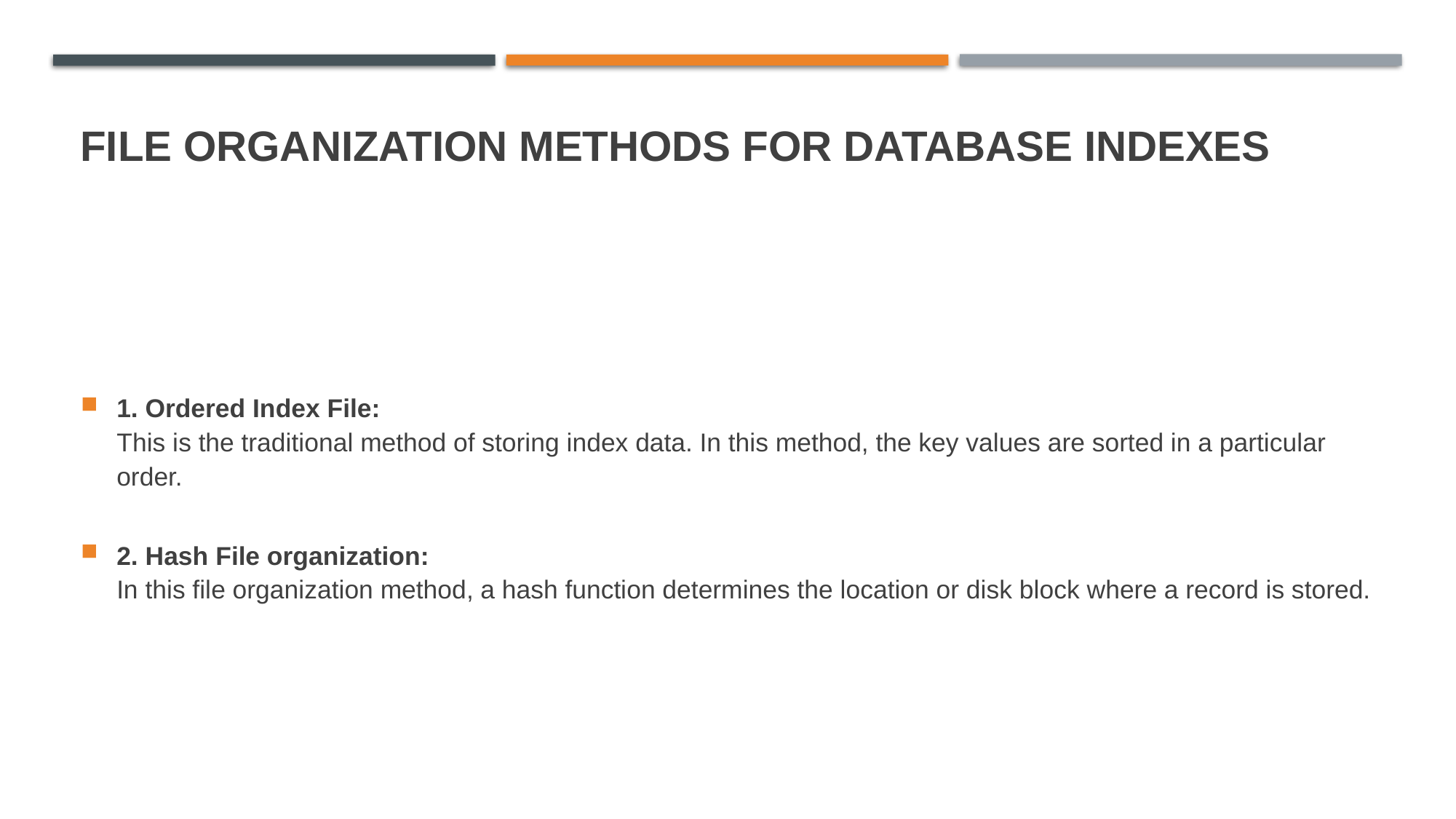

# File Organization Methods for Database Indexes
1. Ordered Index File:
This is the traditional method of storing index data. In this method, the key values are sorted in a particular order.
2. Hash File organization:
In this file organization method, a hash function determines the location or disk block where a record is stored.